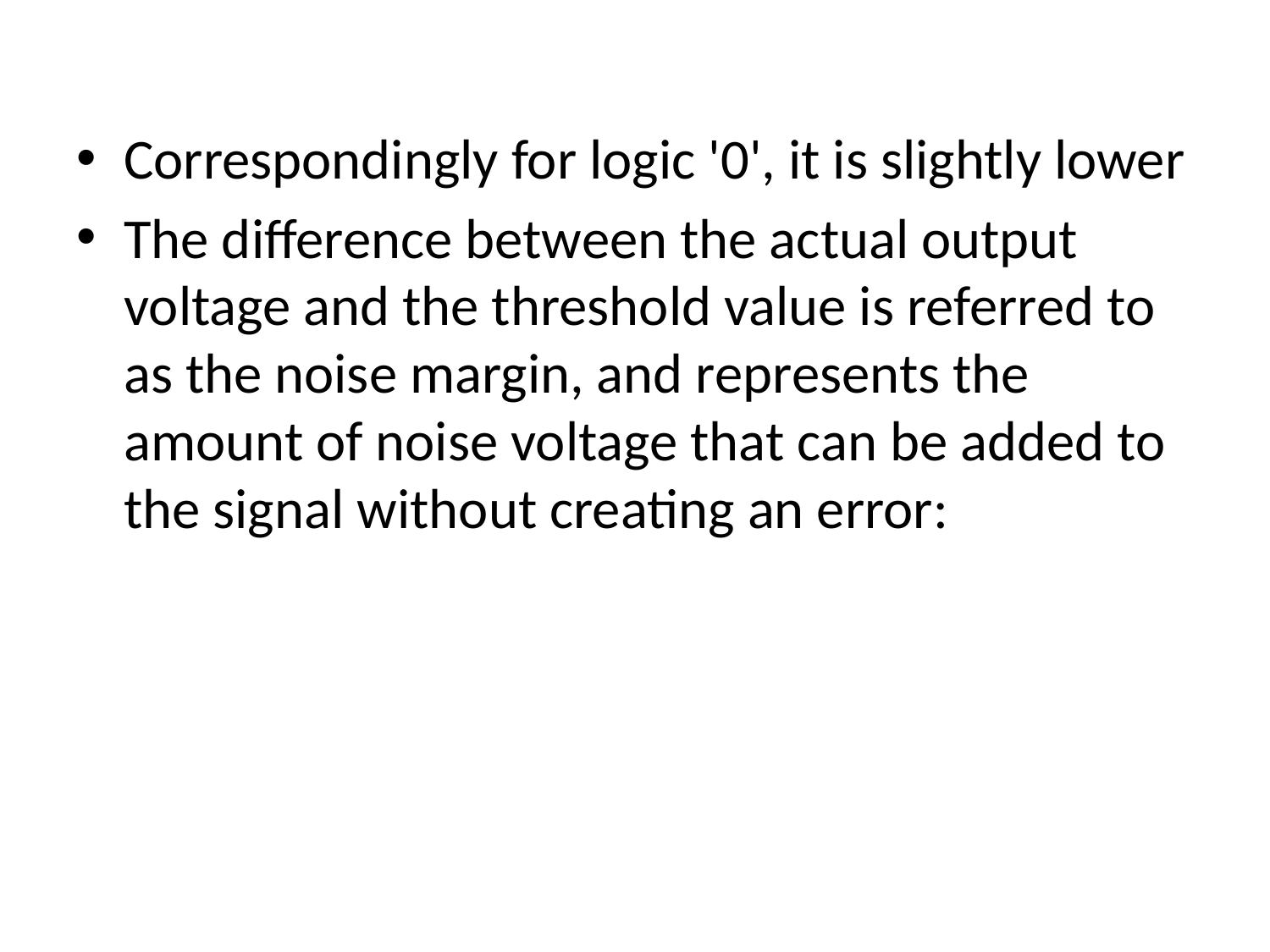

Correspondingly for logic '0', it is slightly lower
The difference between the actual output voltage and the threshold value is referred to as the noise margin, and represents the amount of noise voltage that can be added to the signal without creating an error: